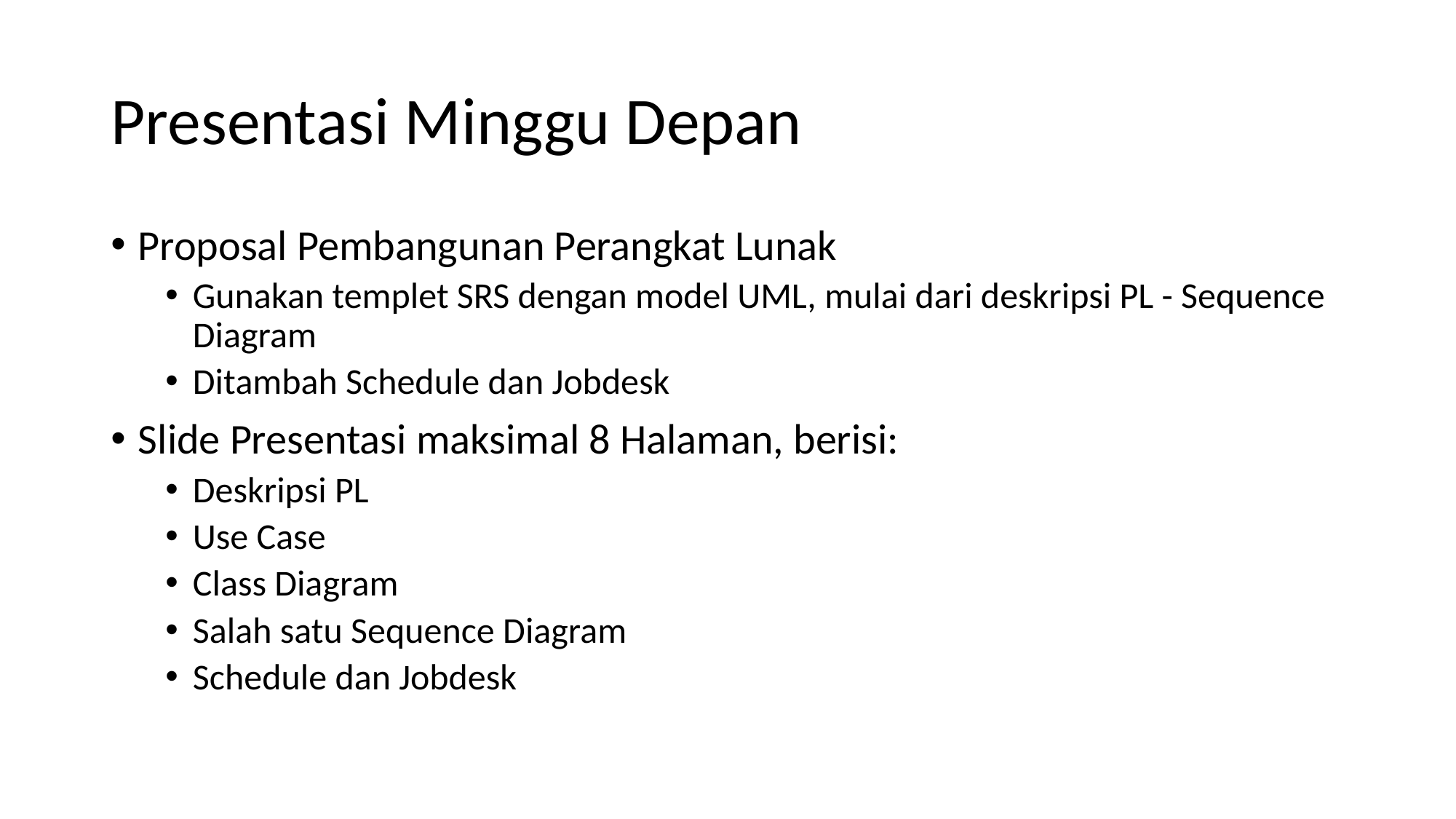

# Presentasi Minggu Depan
Proposal Pembangunan Perangkat Lunak
Gunakan templet SRS dengan model UML, mulai dari deskripsi PL - Sequence Diagram
Ditambah Schedule dan Jobdesk
Slide Presentasi maksimal 8 Halaman, berisi:
Deskripsi PL
Use Case
Class Diagram
Salah satu Sequence Diagram
Schedule dan Jobdesk